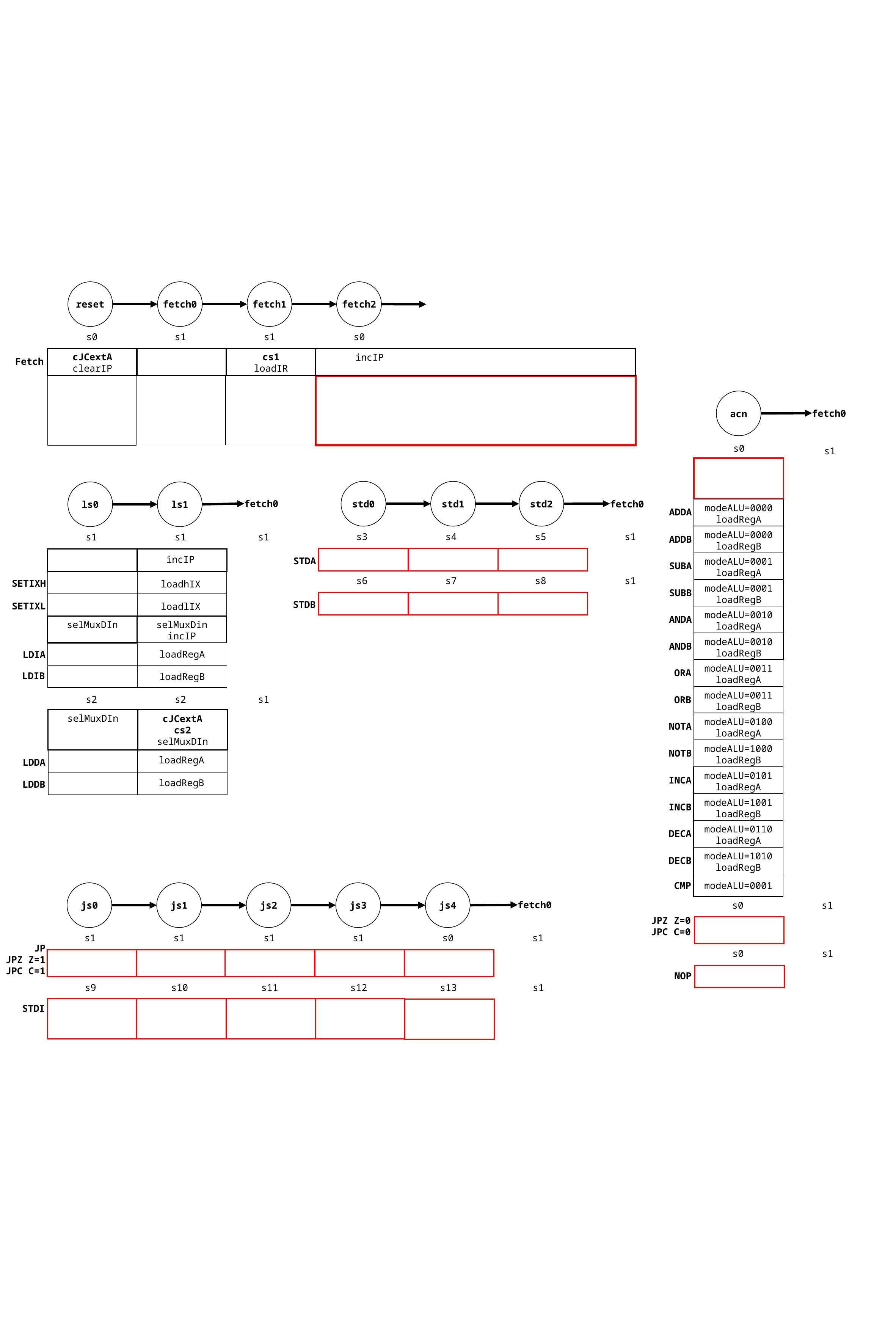

reset
fetch0
fetch1
fetch2
s0
s1
s1
s0
cJCextA
clearIP

cs1
loadIR
      incIP
Fetch

acn
fetch0
s0
s1

std0
std1
std2
ls0
ls1
fetch0
fetch0
modeALU=0000
loadRegA
ADDA
modeALU=0000
loadRegB
s3
s4
s5
s1
s1
s1
s1
ADDB

modeALU=0001
loadRegA
incIP
STDA
SUBA

s6
s7
s8
s1
SETIXH
loadhIX
modeALU=0001
loadRegB
SUBB

STDB
SETIXL
loadlIX
modeALU=0010
loadRegA
ANDA
selMuxDIn
selMuxDin
incIP
modeALU=0010
loadRegB
ANDB

loadRegA
LDIA
modeALU=0011
loadRegA

loadRegB
ORA
LDIB
modeALU=0011
loadRegB
s2
s2
s1
ORB
selMuxDIn
cJCextA
cs2
selMuxDIn
modeALU=0100
loadRegA
NOTA
modeALU=1000
loadRegB
NOTB

loadRegA
LDDA
modeALU=0101
loadRegA

INCA
loadRegB
LDDB
modeALU=1001
loadRegB
INCB
modeALU=0110
loadRegA
DECA
modeALU=1010
loadRegB
DECB
modeALU=0001
CMP
js0
js1
js2
js3
js4
fetch0
s0
s1
JPZ Z=0
JPC C=0

s1
s1
s1
s1
s0
s1
JP
JPZ Z=1
JPC C=1
s0
s1

NOP
s9
s10
s11
s12
s13
s1

STDI